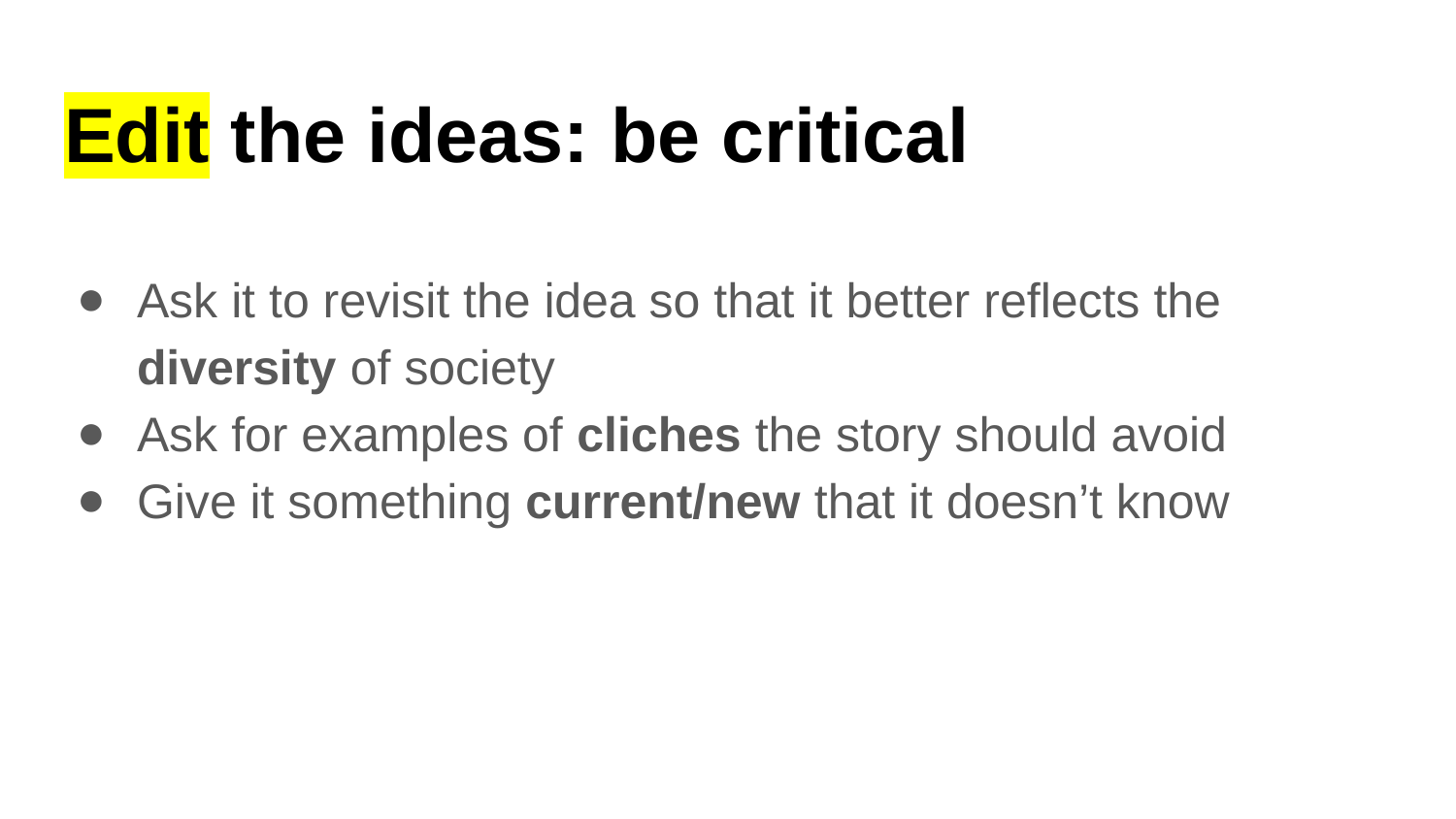

# Edit the ideas: be critical
Ask it to revisit the idea so that it better reflects the diversity of society
Ask for examples of cliches the story should avoid
Give it something current/new that it doesn’t know